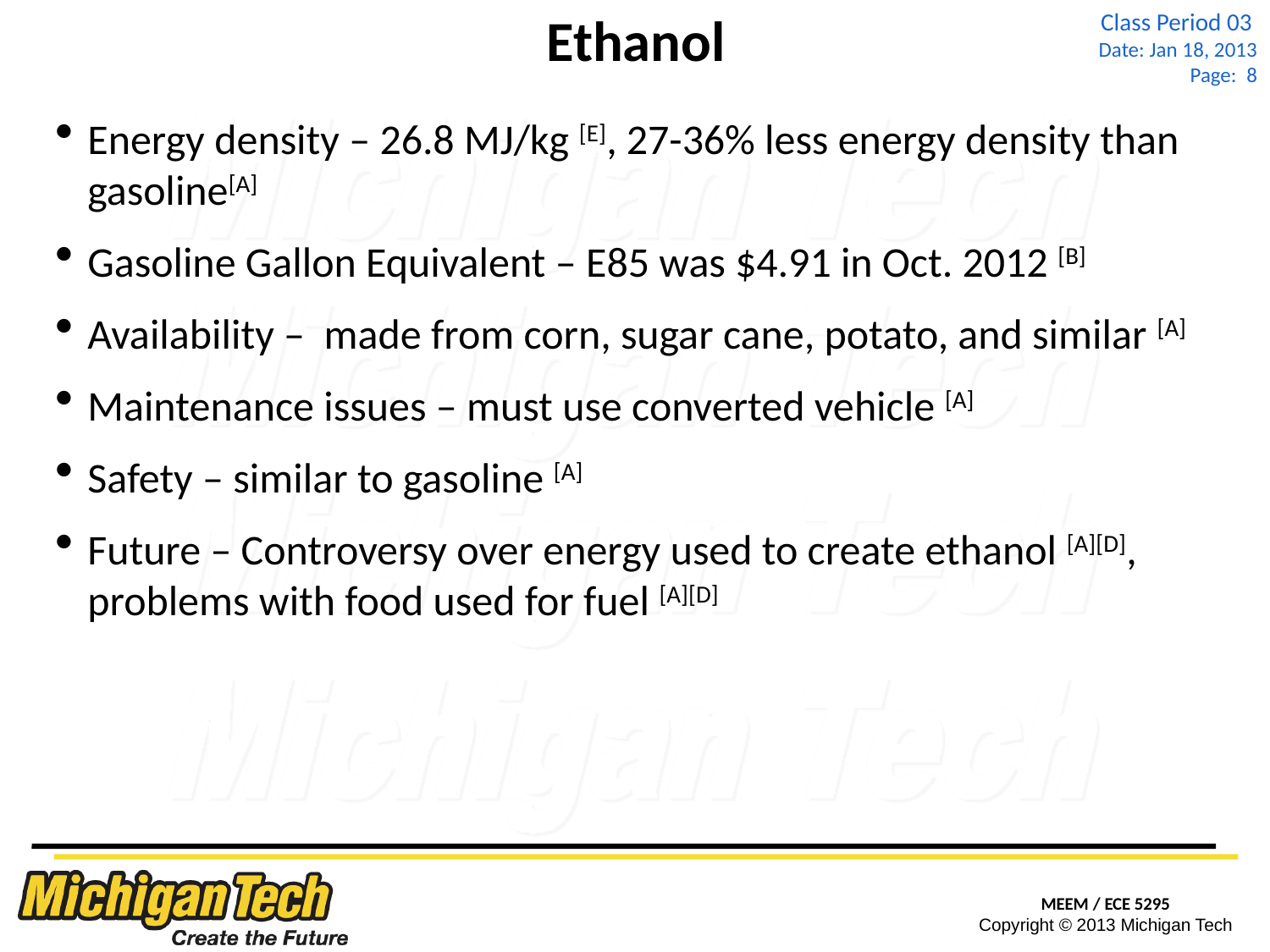

# Ethanol
Energy density – 26.8 MJ/kg [E], 27-36% less energy density than gasoline[A]
Gasoline Gallon Equivalent – E85 was $4.91 in Oct. 2012 [B]
Availability –  made from corn, sugar cane, potato, and similar [A]
Maintenance issues – must use converted vehicle [A]
Safety – similar to gasoline [A]
Future – Controversy over energy used to create ethanol [A][D], problems with food used for fuel [A][D]